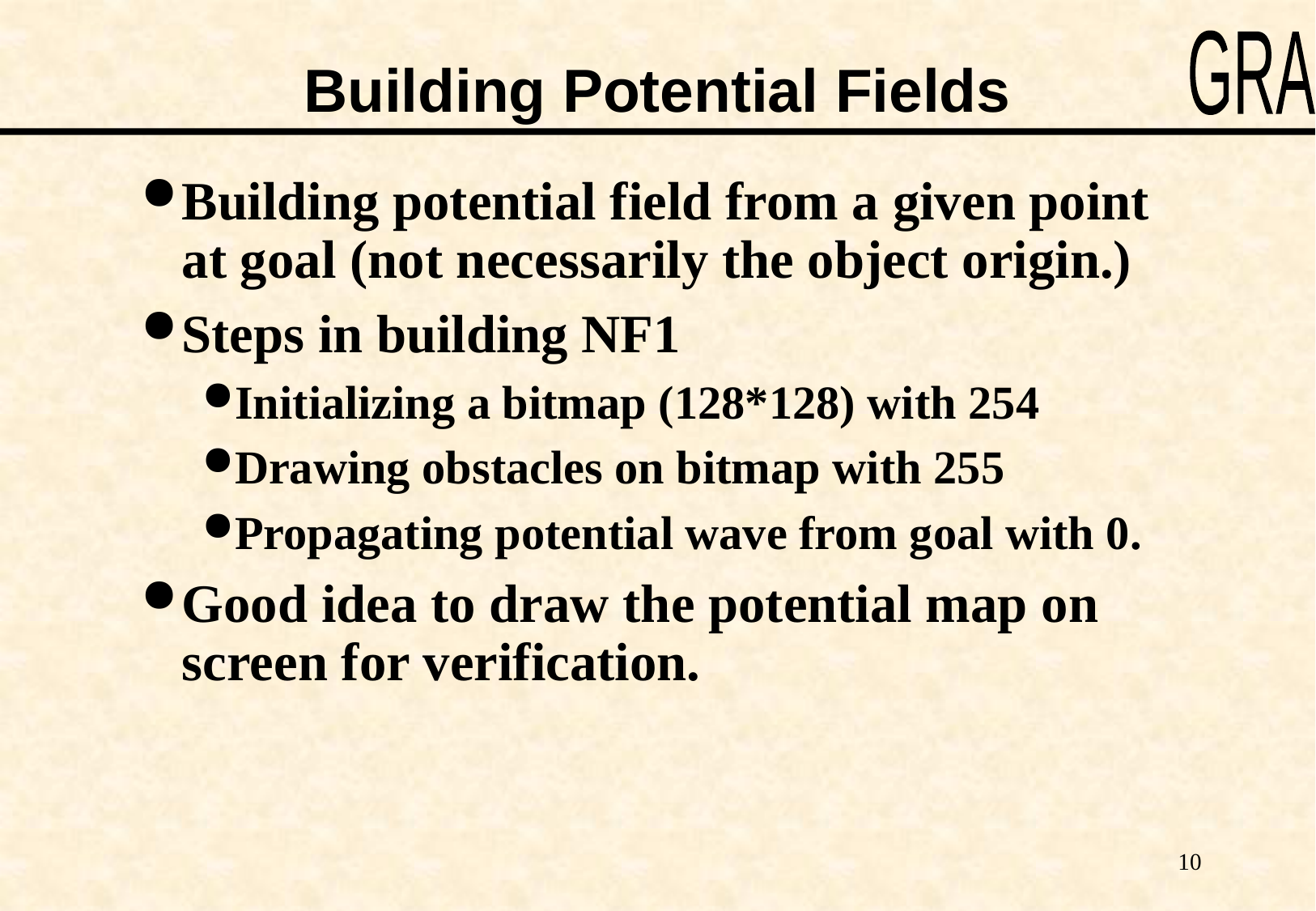

# Building Potential Fields
Building potential field from a given point at goal (not necessarily the object origin.)
Steps in building NF1
Initializing a bitmap (128*128) with 254
Drawing obstacles on bitmap with 255
Propagating potential wave from goal with 0.
Good idea to draw the potential map on screen for verification.

10